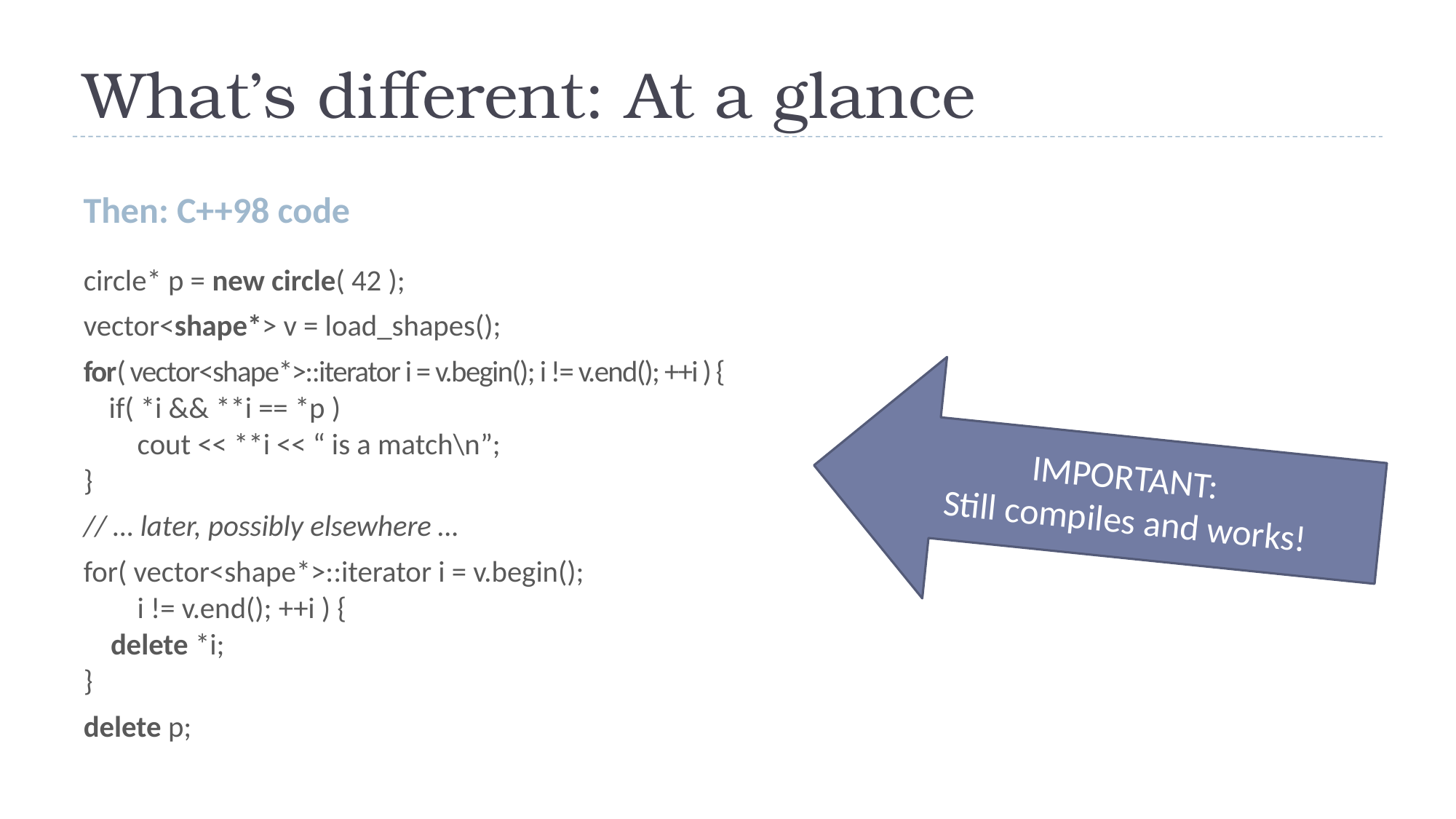

# What’s different: At a glance
Then: C++98 code
circle* p = new circle( 42 );
vector<shape*> v = load_shapes();
for( vector<shape*>::iterator i = v.begin(); i != v.end(); ++i ) {
    if( *i && **i == *p )
        cout << **i << “ is a match\n”;
}
// … later, possibly elsewhere …
for( vector<shape*>::iterator i = v.begin();
        i != v.end(); ++i ) {
    delete *i;
}
delete p;
IMPORTANT:
Still compiles and works!